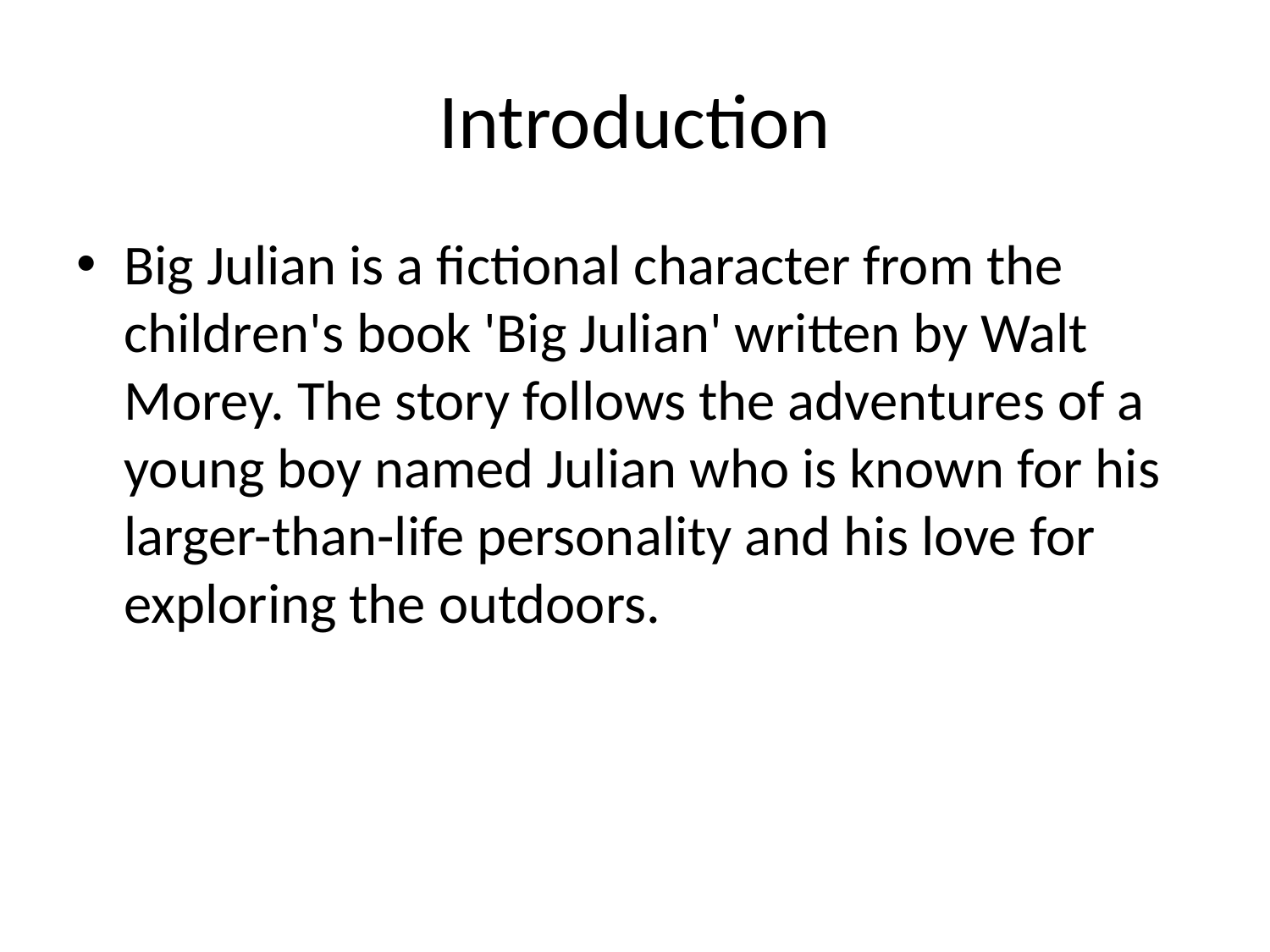

# Introduction
Big Julian is a fictional character from the children's book 'Big Julian' written by Walt Morey. The story follows the adventures of a young boy named Julian who is known for his larger-than-life personality and his love for exploring the outdoors.